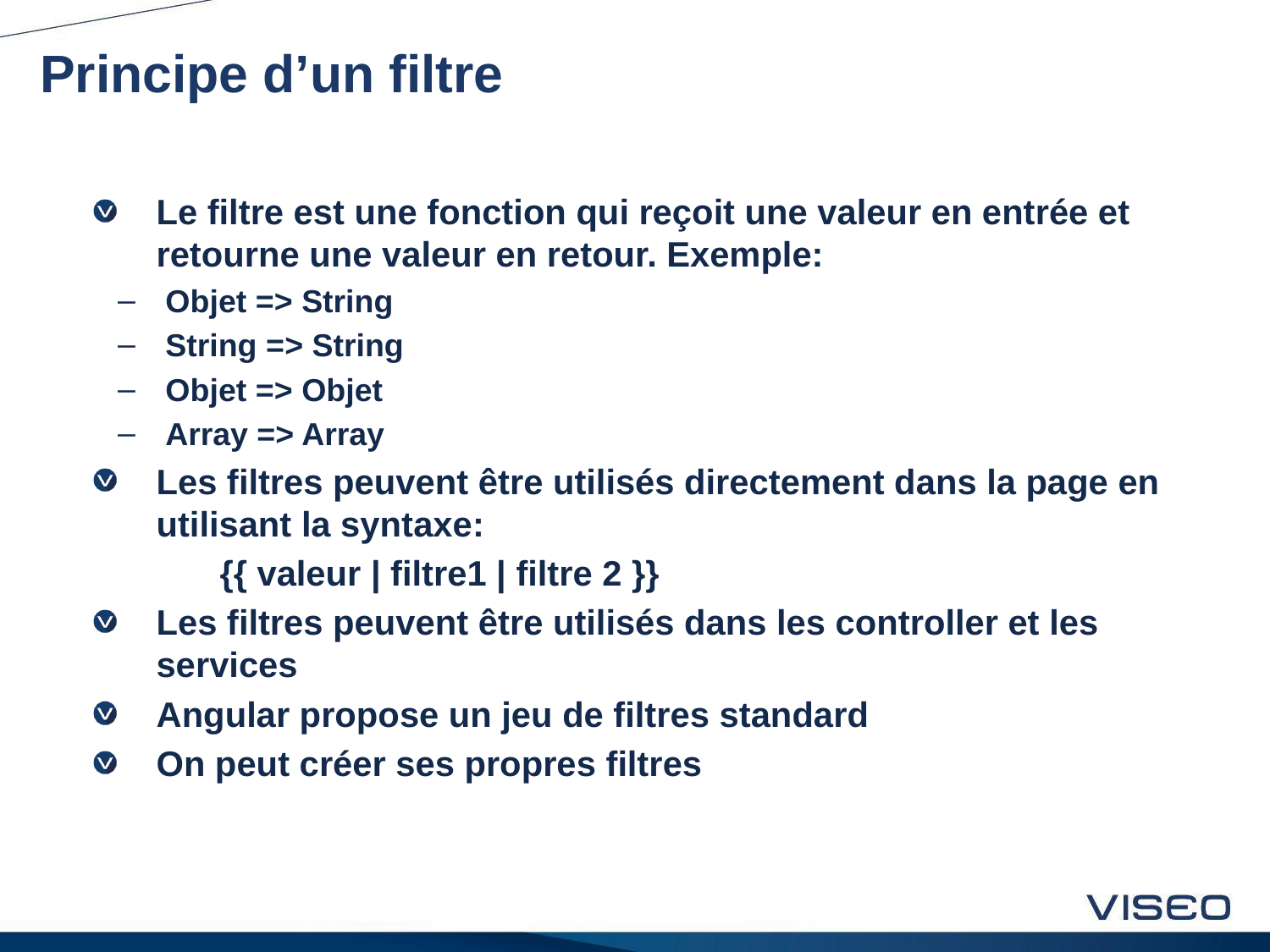

# Principe d’un filtre
Le filtre est une fonction qui reçoit une valeur en entrée et retourne une valeur en retour. Exemple:
Objet => String
String => String
Objet => Objet
Array => Array
Les filtres peuvent être utilisés directement dans la page en utilisant la syntaxe:
	{{ valeur | filtre1 | filtre 2 }}
Les filtres peuvent être utilisés dans les controller et les services
Angular propose un jeu de filtres standard
On peut créer ses propres filtres